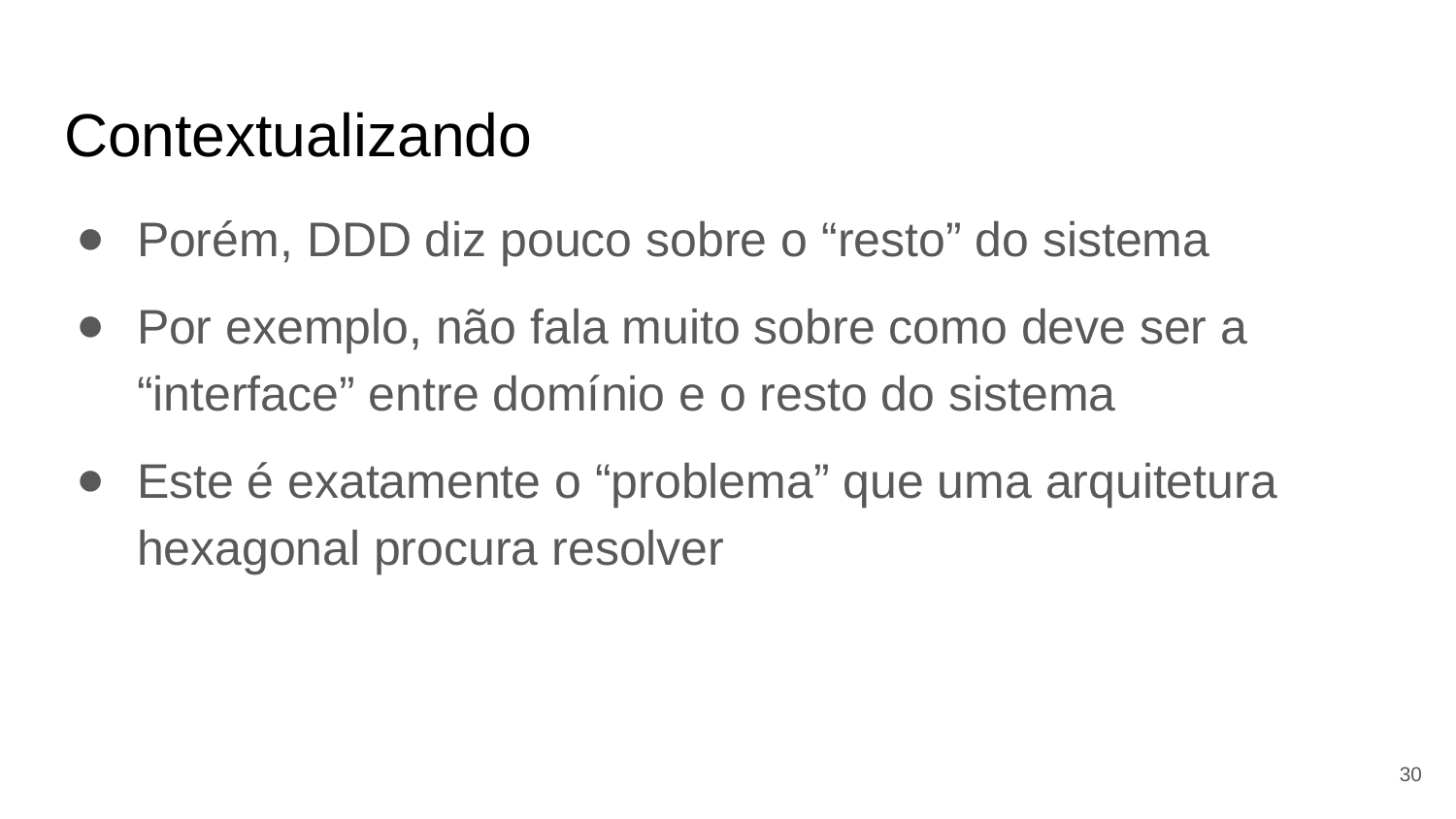

# Contextualizando
Porém, DDD diz pouco sobre o “resto” do sistema
Por exemplo, não fala muito sobre como deve ser a “interface” entre domínio e o resto do sistema
Este é exatamente o “problema” que uma arquitetura hexagonal procura resolver
30